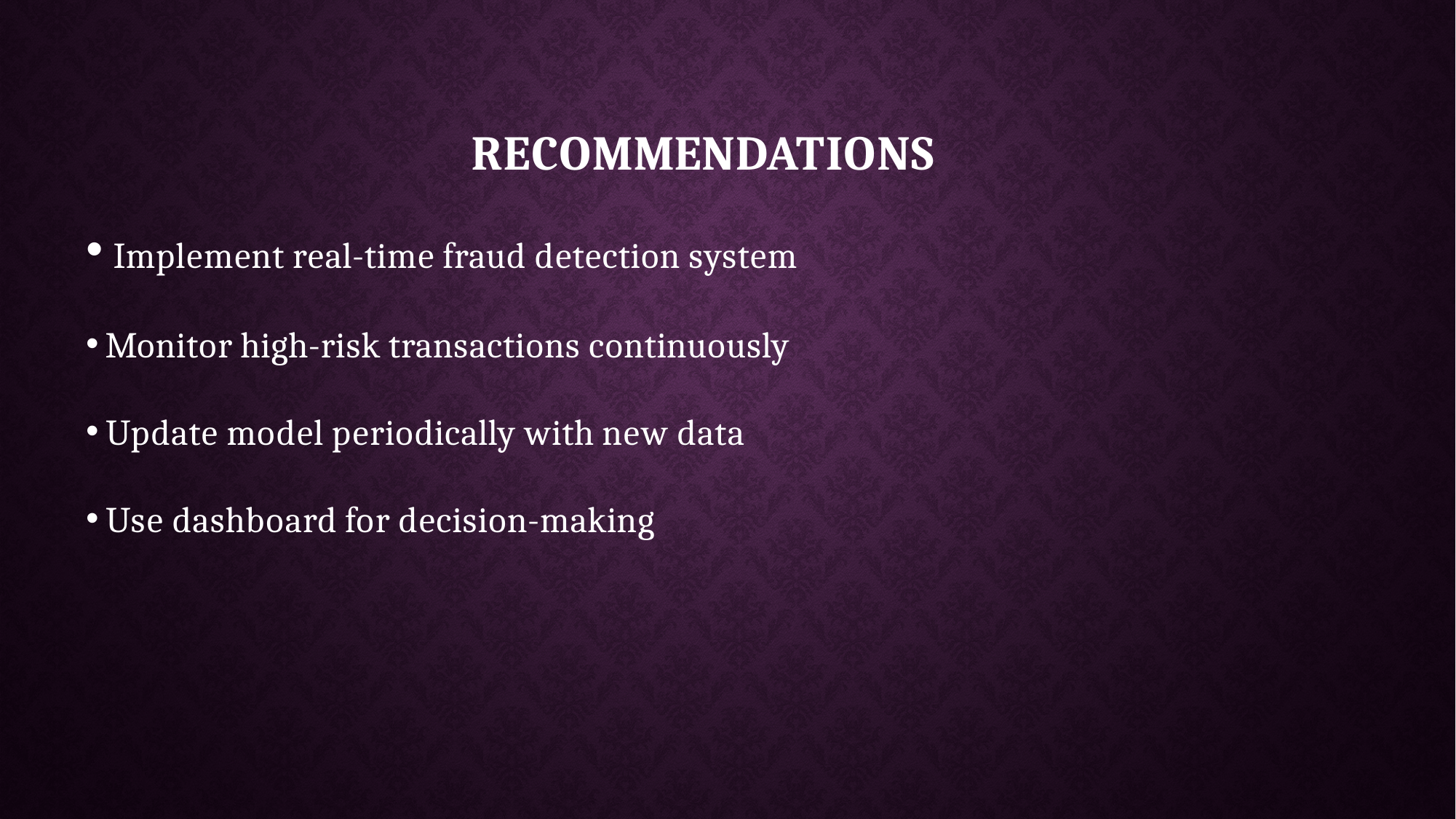

RECOMMENDATIONS
 Implement real-time fraud detection system

 Monitor high-risk transactions continuously

 Update model periodically with new data

 Use dashboard for decision-making